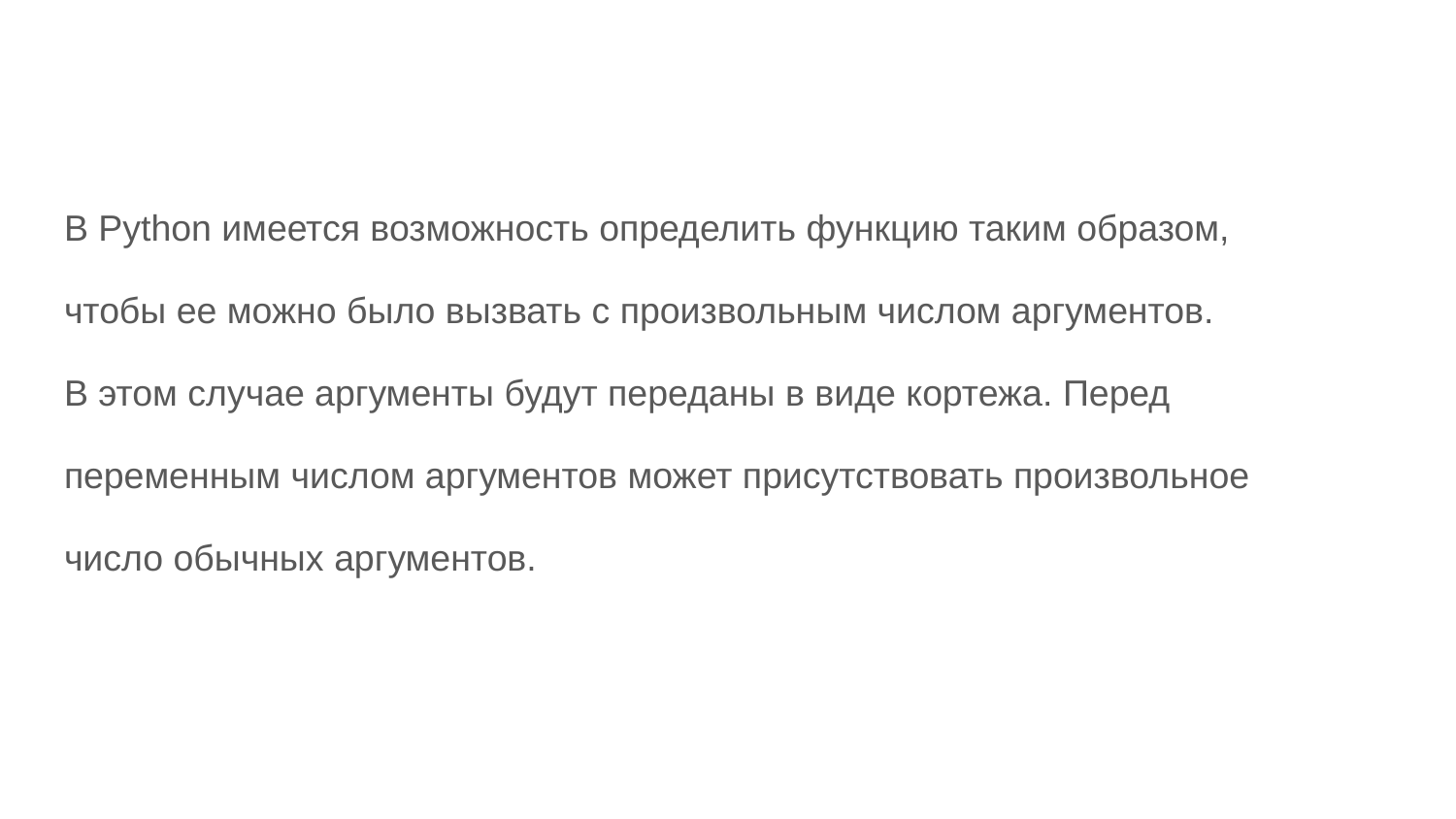

#
В Python имеется возможность определить функцию таким образом,
чтобы ее можно было вызвать с произвольным числом аргументов.
В этом случае аргументы будут переданы в виде кортежа. Перед
переменным числом аргументов может присутствовать произвольное
число обычных аргументов.